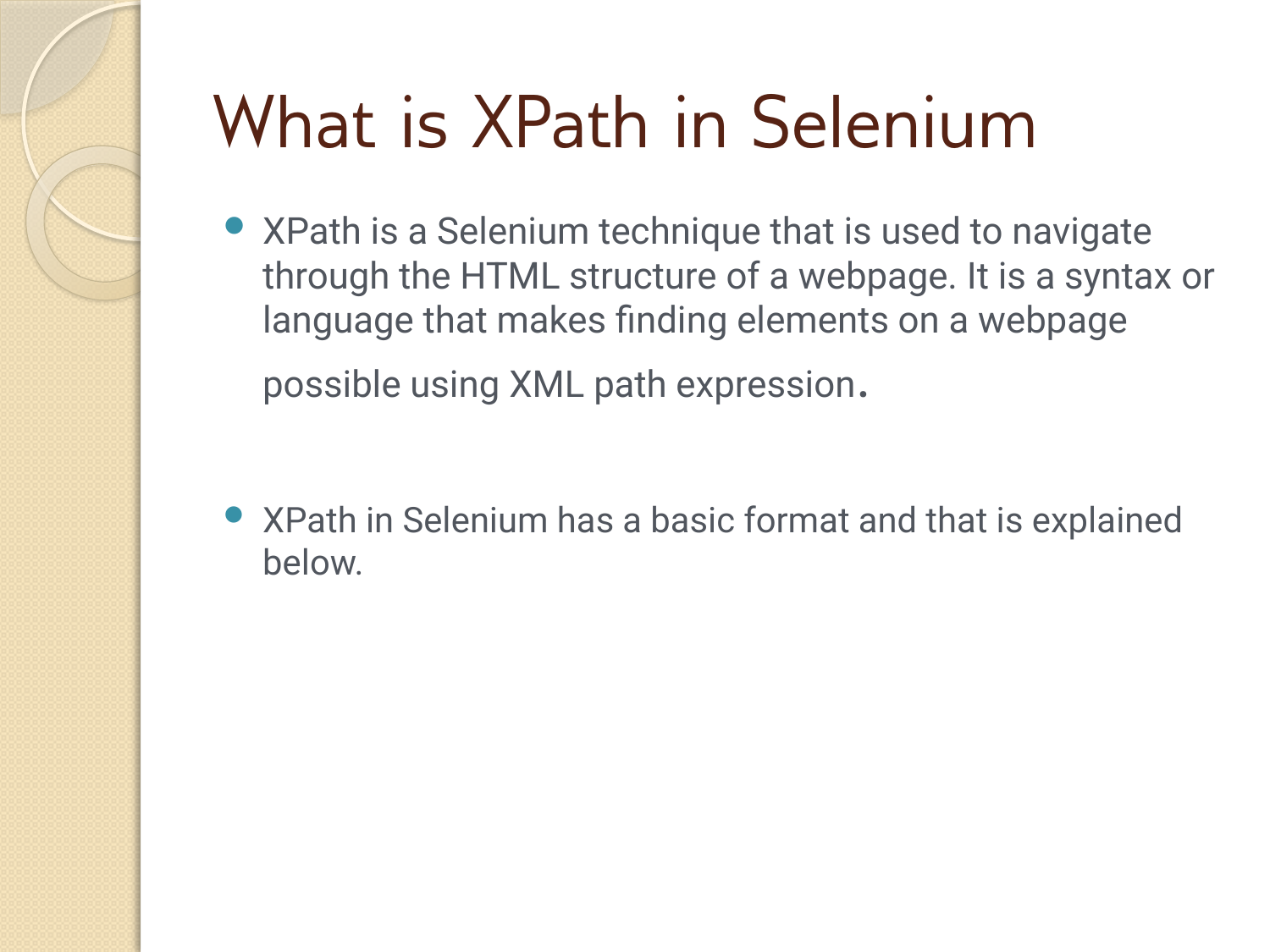

# What is XPath in Selenium
XPath is a Selenium technique that is used to navigate through the HTML structure of a webpage. It is a syntax or language that makes finding elements on a webpage possible using XML path expression.

XPath in Selenium has a basic format and that is explained below.